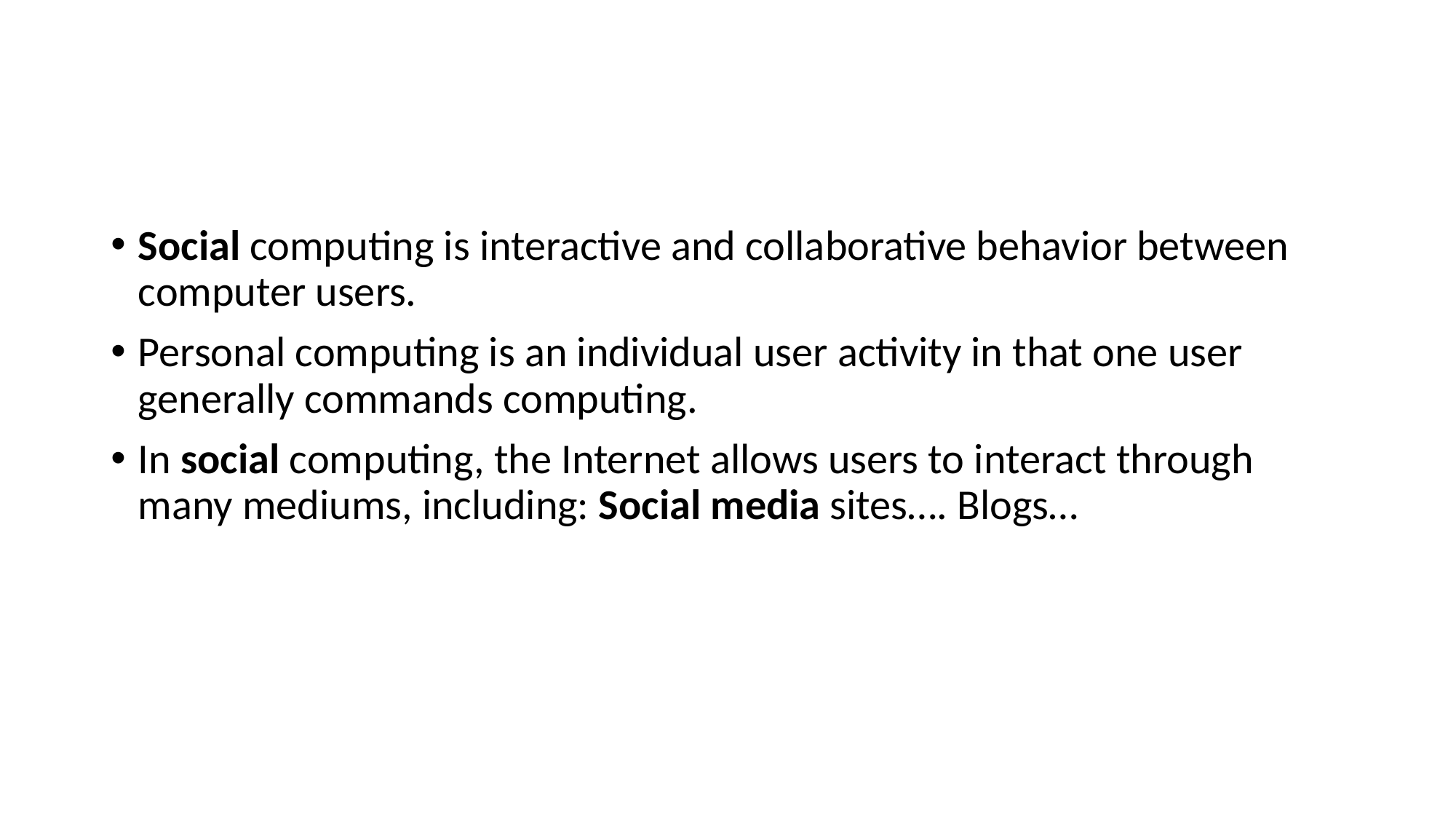

#
Social computing is interactive and collaborative behavior between computer users.
Personal computing is an individual user activity in that one user generally commands computing.
In social computing, the Internet allows users to interact through many mediums, including: Social media sites…. Blogs…